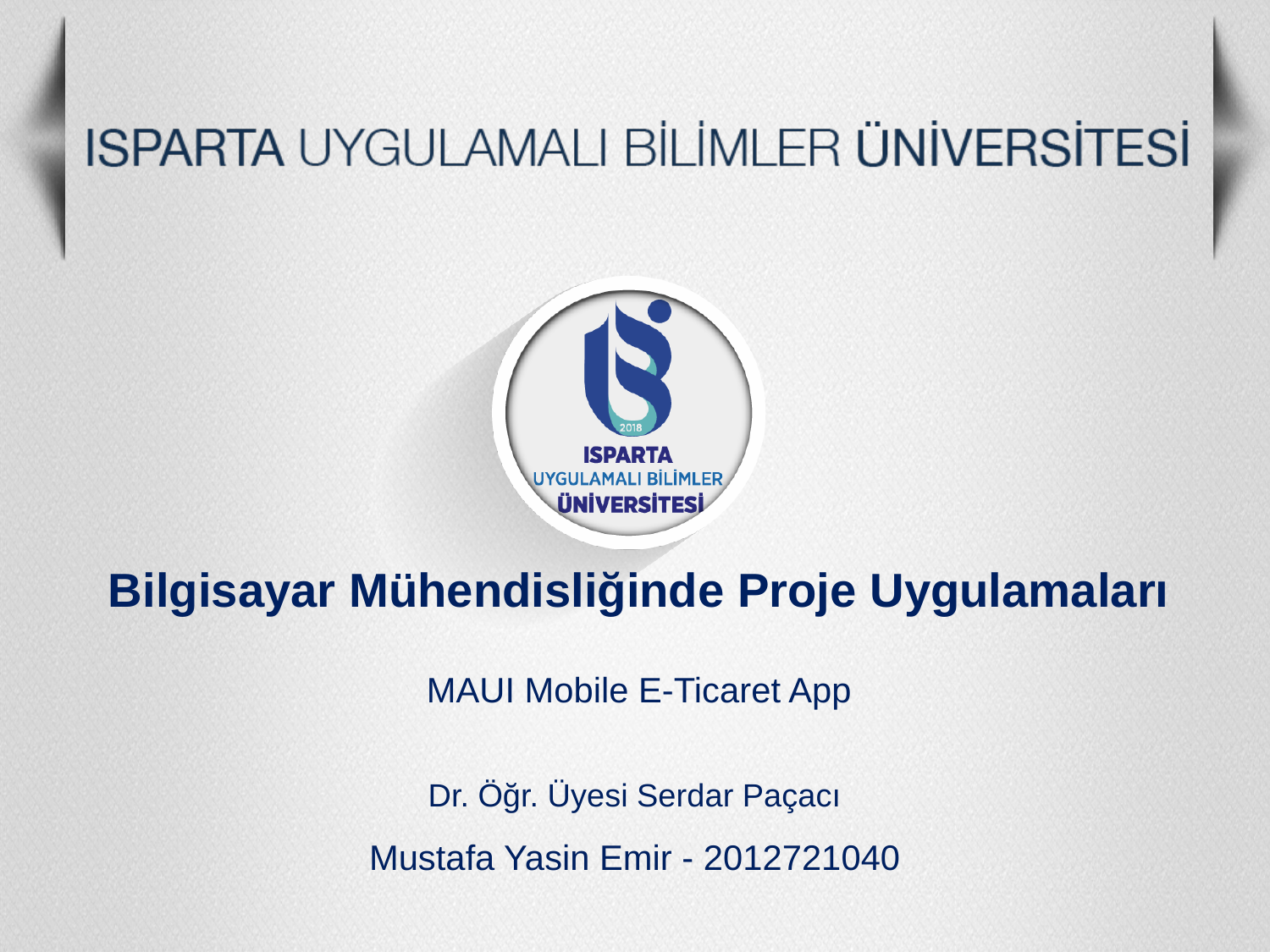

Bilgisayar Mühendisliğinde Proje Uygulamaları

MAUI Mobile E-Ticaret App
Dr. Öğr. Üyesi Serdar Paçacı
Mustafa Yasin Emir - 2012721040